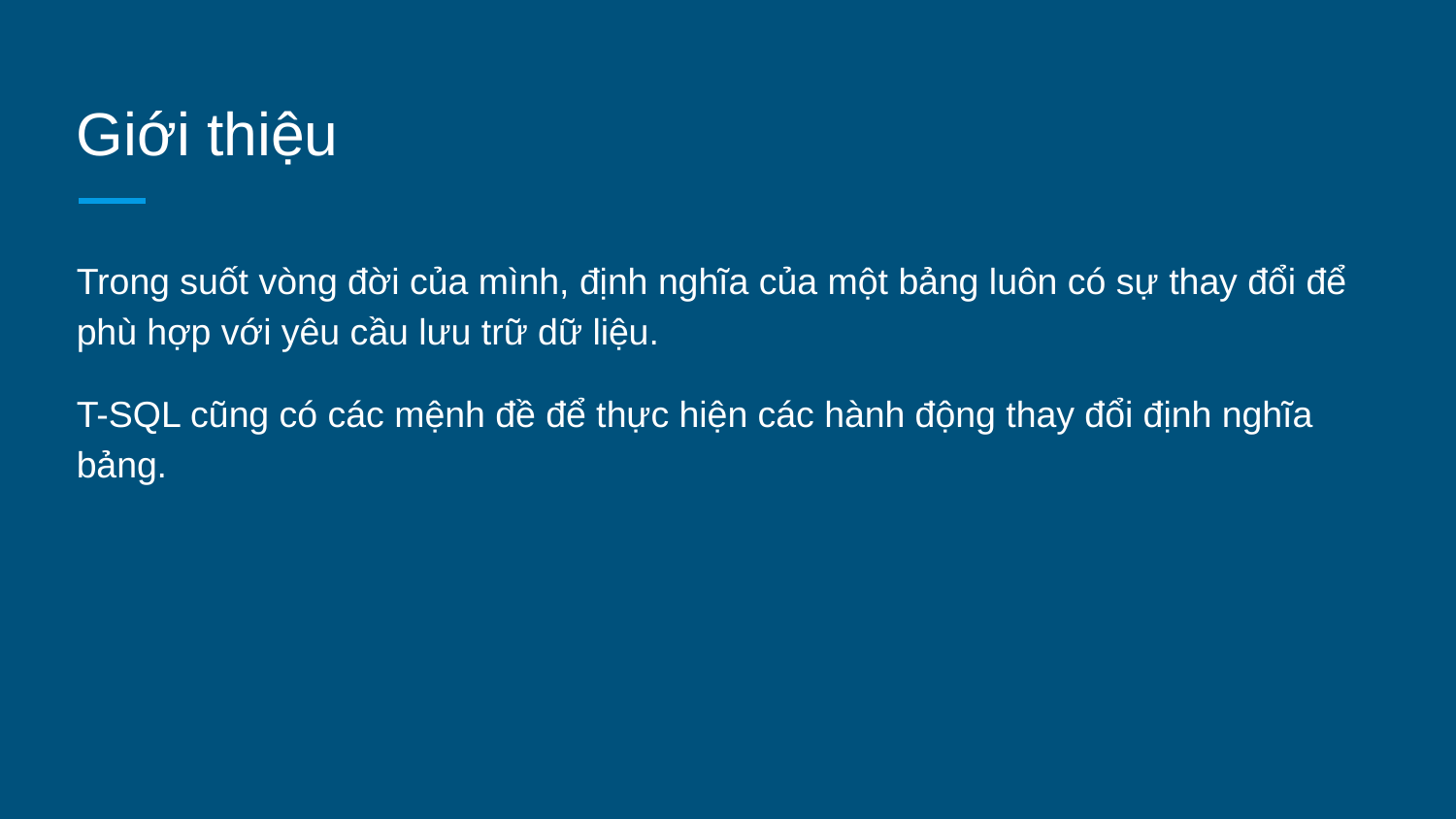

# Giới thiệu
Trong suốt vòng đời của mình, định nghĩa của một bảng luôn có sự thay đổi để phù hợp với yêu cầu lưu trữ dữ liệu.
T-SQL cũng có các mệnh đề để thực hiện các hành động thay đổi định nghĩa bảng.